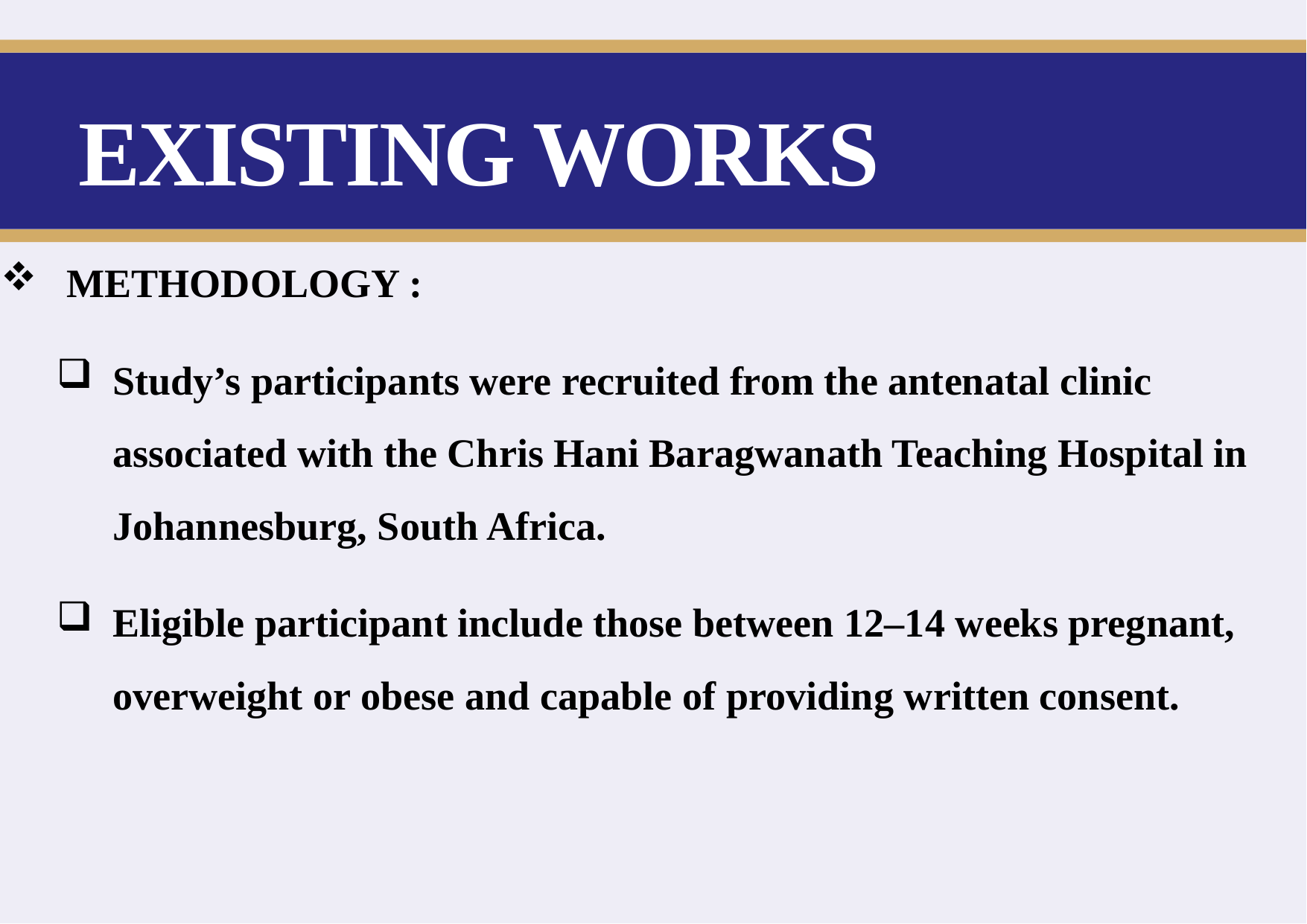

# EXISTING WORKS
 METHODOLOGY :
Study’s participants were recruited from the antenatal clinic associated with the Chris Hani Baragwanath Teaching Hospital in Johannesburg, South Africa.
Eligible participant include those between 12–14 weeks pregnant, overweight or obese and capable of providing written consent.